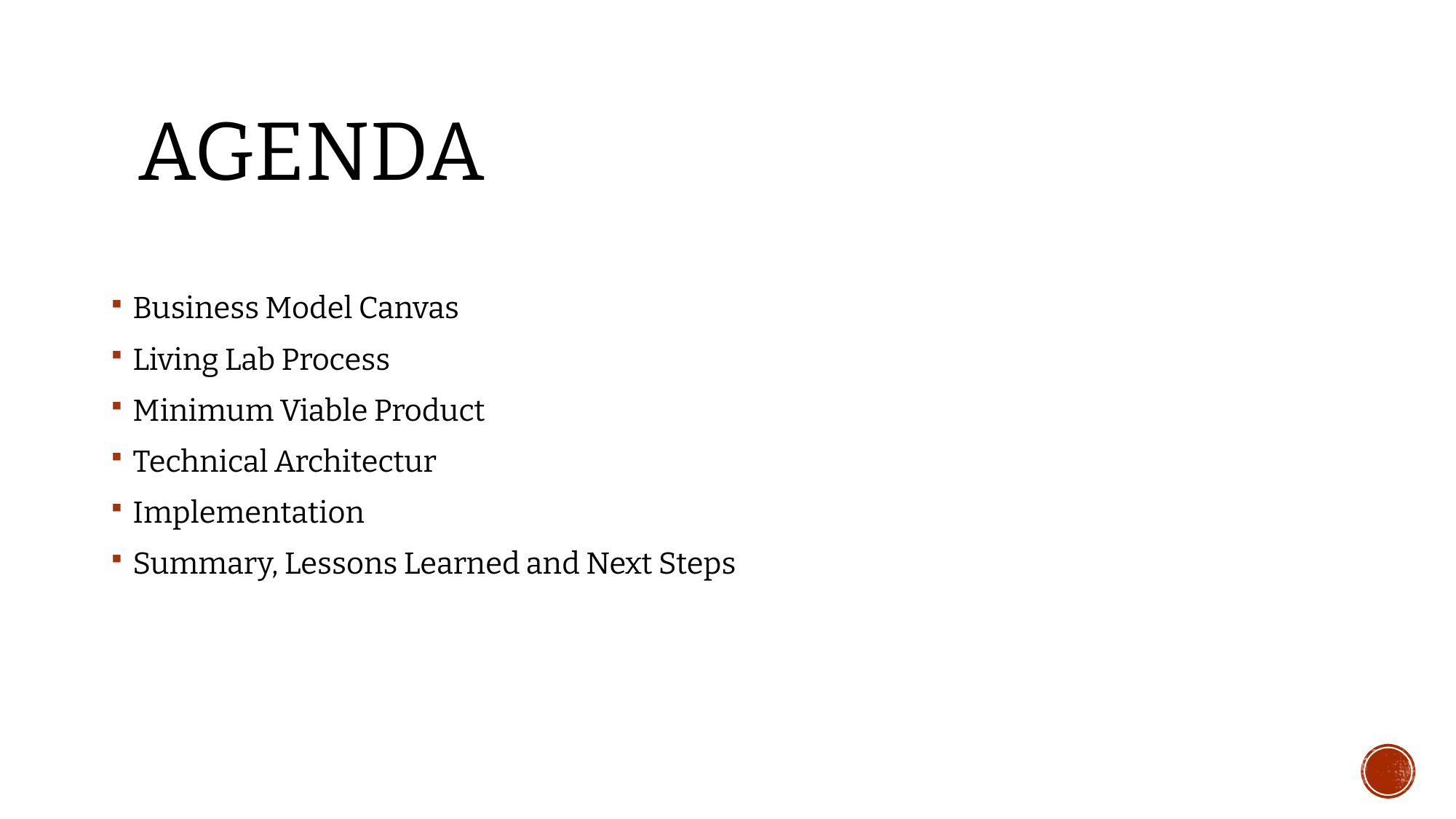

# Agenda

Business Model Canvas
Living Lab Process
Minimum Viable Product
Technical Architectur
Implementation
Summary, Lessons Learned and Next Steps